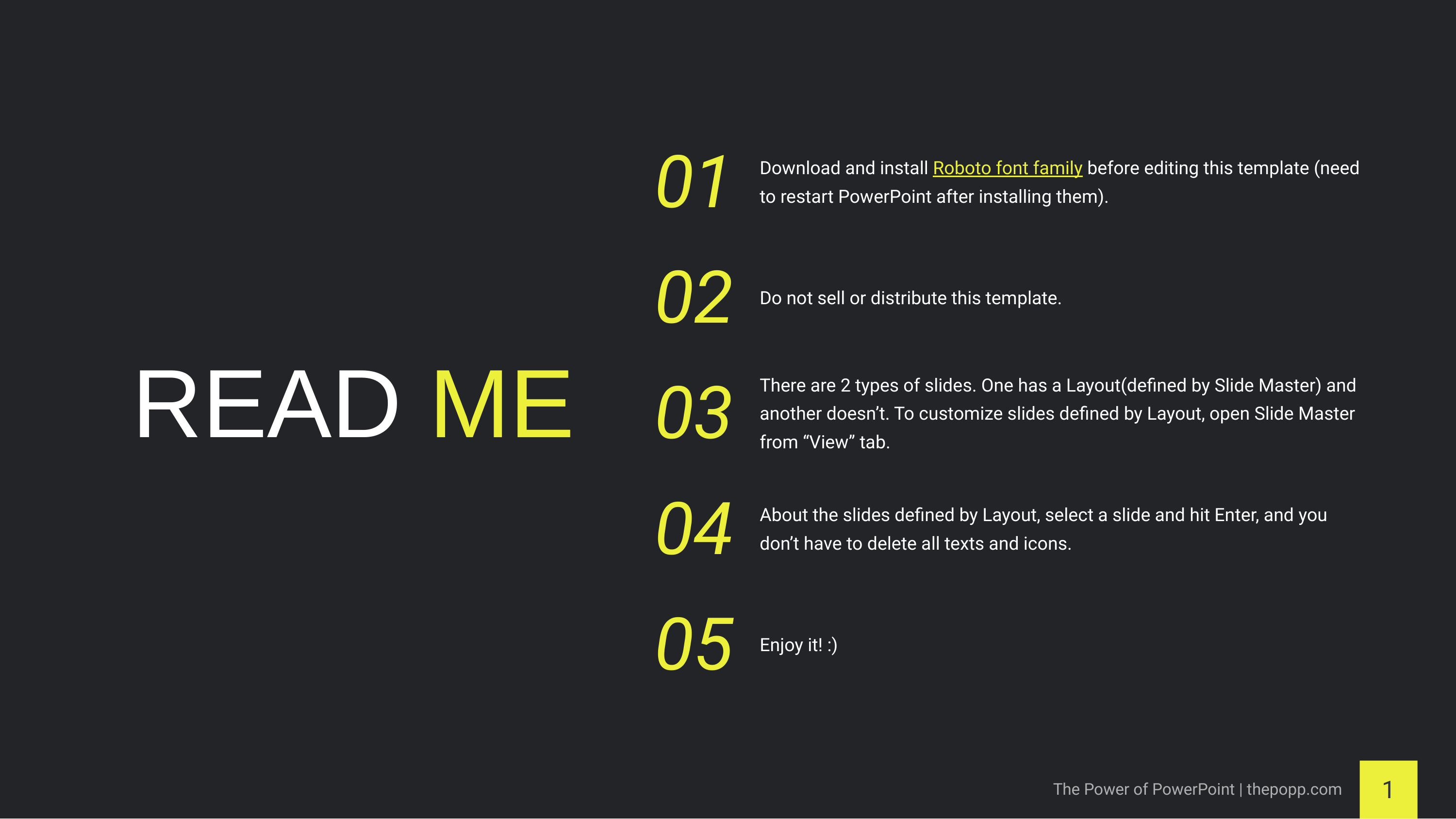

# READ ME
01
Download and install Roboto font family before editing this template (need to restart PowerPoint after installing them).
02
Do not sell or distribute this template.
03
There are 2 types of slides. One has a Layout(defined by Slide Master) and another doesn’t. To customize slides defined by Layout, open Slide Master from “View” tab.
04
About the slides defined by Layout, select a slide and hit Enter, and you don’t have to delete all texts and icons.
05
Enjoy it! :)
The Power of PowerPoint | thepopp.com
1